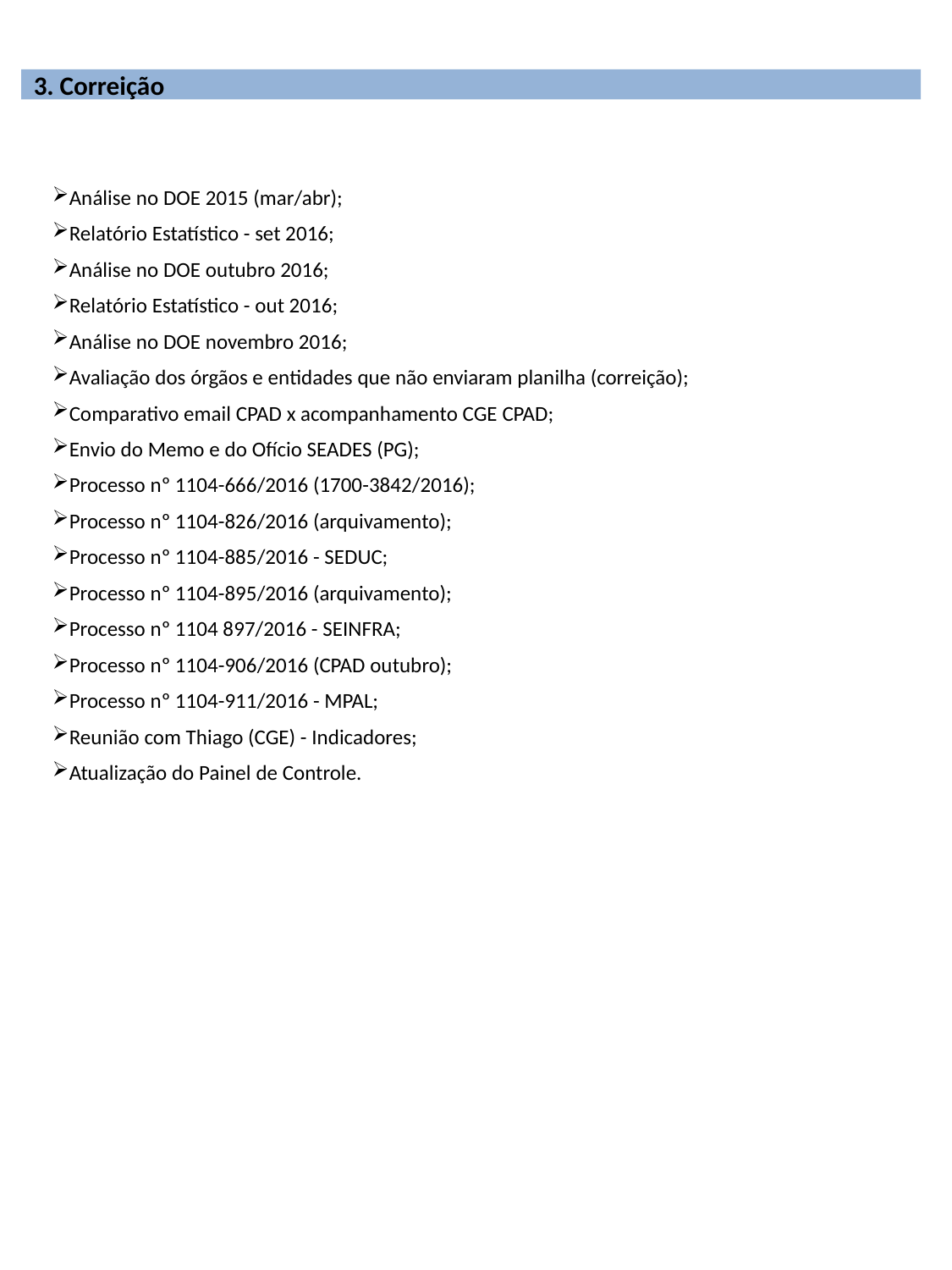

3. Correição
Análise no DOE 2015 (mar/abr);
Relatório Estatístico - set 2016;
Análise no DOE outubro 2016;
Relatório Estatístico - out 2016;
Análise no DOE novembro 2016;
Avaliação dos órgãos e entidades que não enviaram planilha (correição);
Comparativo email CPAD x acompanhamento CGE CPAD;
Envio do Memo e do Ofício SEADES (PG);
Processo nº 1104-666/2016 (1700-3842/2016);
Processo nº 1104-826/2016 (arquivamento);
Processo nº 1104-885/2016 - SEDUC;
Processo nº 1104-895/2016 (arquivamento);
Processo nº 1104 897/2016 - SEINFRA;
Processo nº 1104-906/2016 (CPAD outubro);
Processo nº 1104-911/2016 - MPAL;
Reunião com Thiago (CGE) - Indicadores;
Atualização do Painel de Controle.